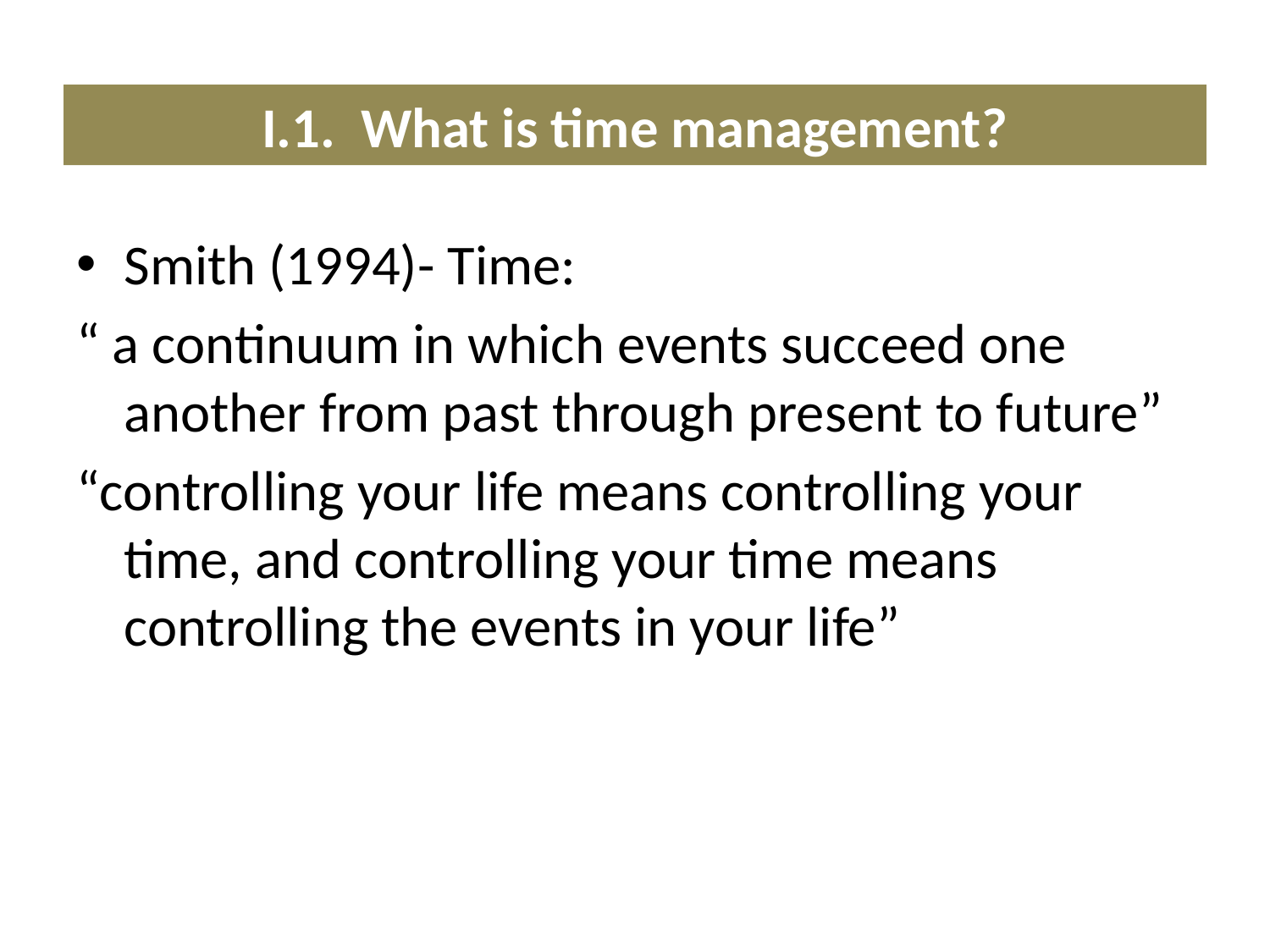

# I.1.  What is time management?
Smith (1994)- Time:
“ a continuum in which events succeed one another from past through present to future”
“controlling your life means controlling your time, and controlling your time means controlling the events in your life”